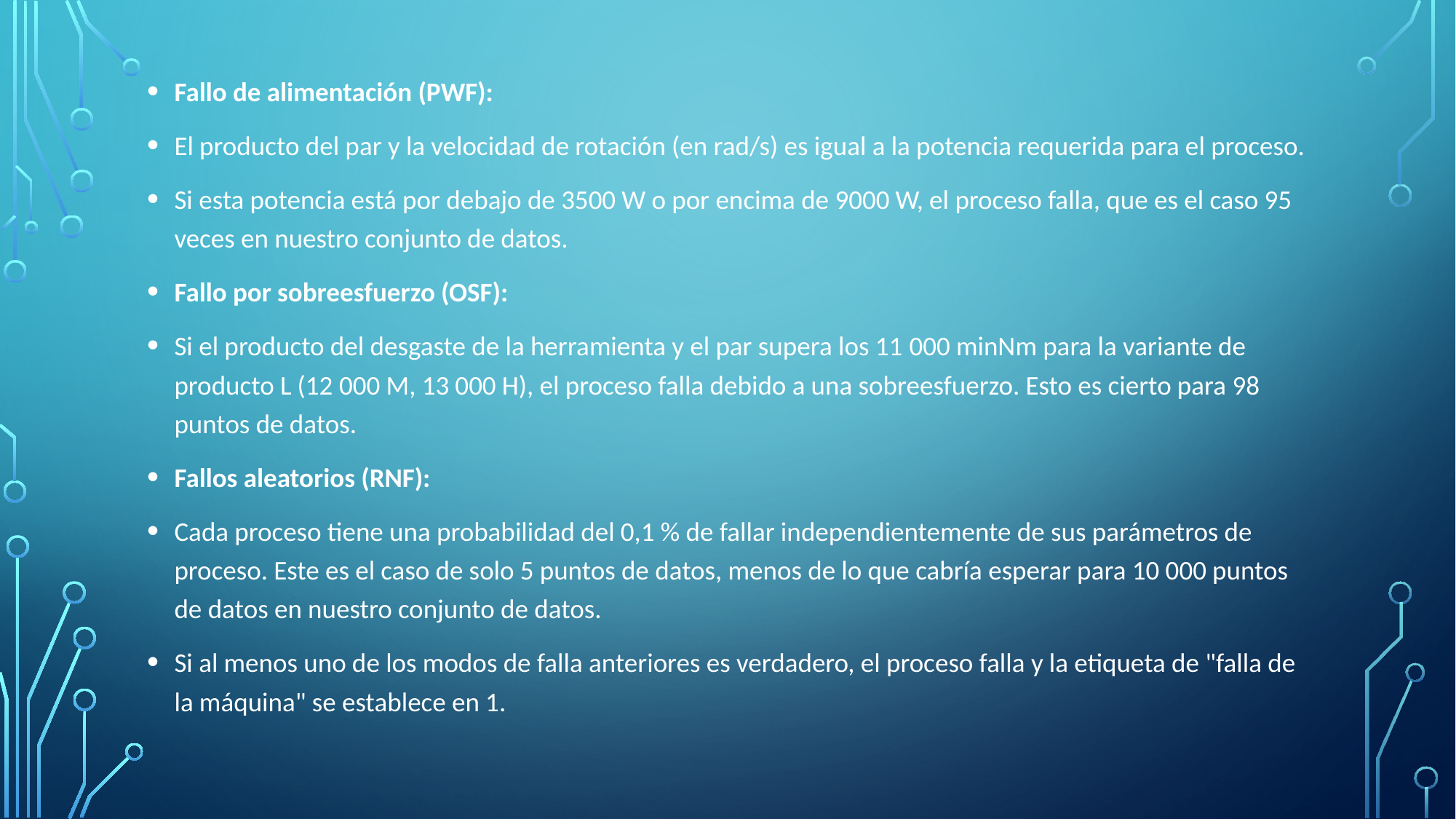

Fallo de alimentación (PWF):
El producto del par y la velocidad de rotación (en rad/s) es igual a la potencia requerida para el proceso.
Si esta potencia está por debajo de 3500 W o por encima de 9000 W, el proceso falla, que es el caso 95 veces en nuestro conjunto de datos.
Fallo por sobreesfuerzo (OSF):
Si el producto del desgaste de la herramienta y el par supera los 11 000 minNm para la variante de producto L (12 000 M, 13 000 H), el proceso falla debido a una sobreesfuerzo. Esto es cierto para 98 puntos de datos.
Fallos aleatorios (RNF):
Cada proceso tiene una probabilidad del 0,1 % de fallar independientemente de sus parámetros de proceso. Este es el caso de solo 5 puntos de datos, menos de lo que cabría esperar para 10 000 puntos de datos en nuestro conjunto de datos.
Si al menos uno de los modos de falla anteriores es verdadero, el proceso falla y la etiqueta de "falla de la máquina" se establece en 1.